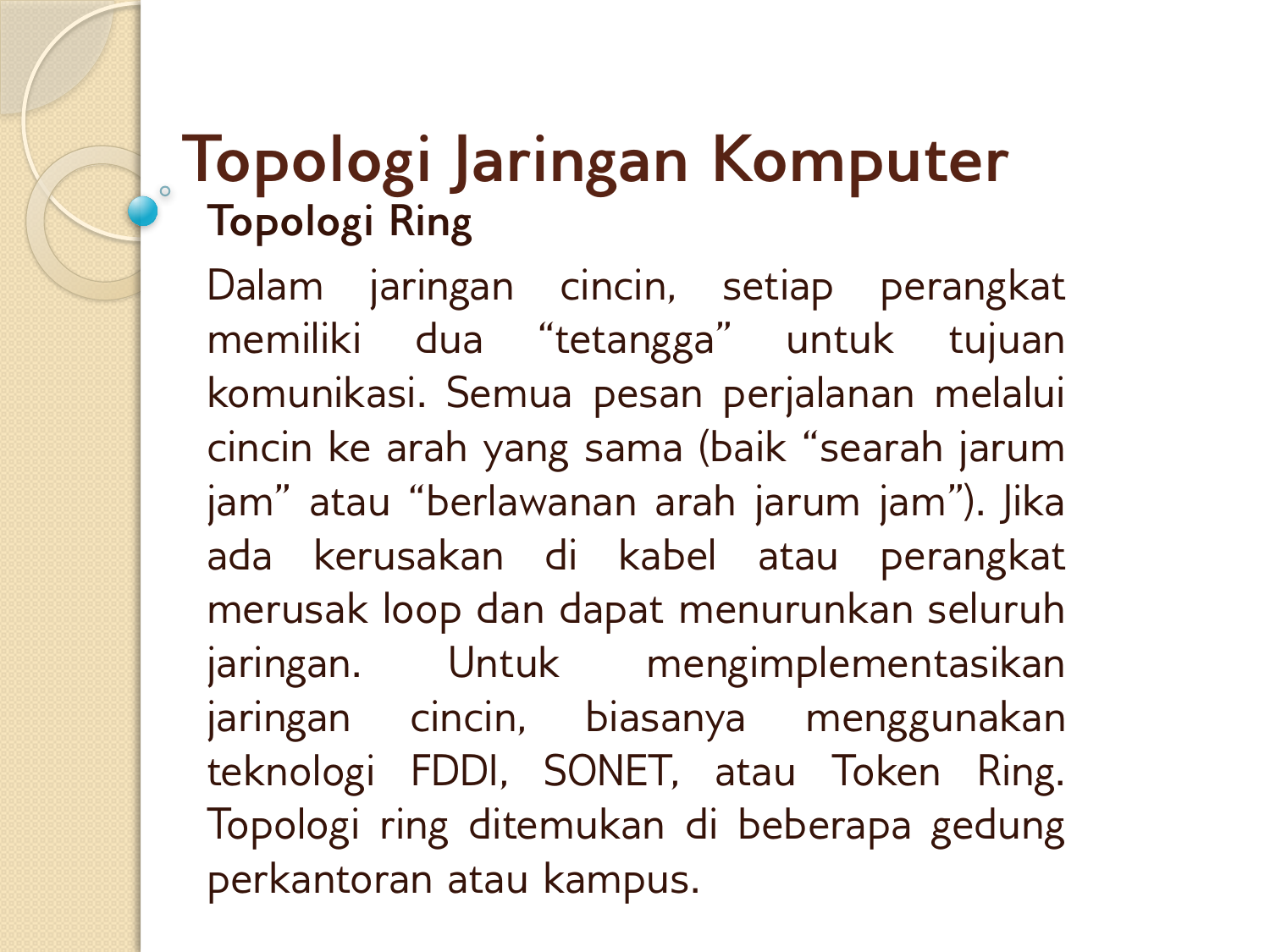

# Topologi Jaringan Komputer
Topologi Ring
Dalam jaringan cincin, setiap perangkat memiliki dua “tetangga” untuk tujuan komunikasi. Semua pesan perjalanan melalui cincin ke arah yang sama (baik “searah jarum jam” atau “berlawanan arah jarum jam”). Jika ada kerusakan di kabel atau perangkat merusak loop dan dapat menurunkan seluruh jaringan. Untuk mengimplementasikan jaringan cincin, biasanya menggunakan teknologi FDDI, SONET, atau Token Ring. Topologi ring ditemukan di beberapa gedung perkantoran atau kampus.